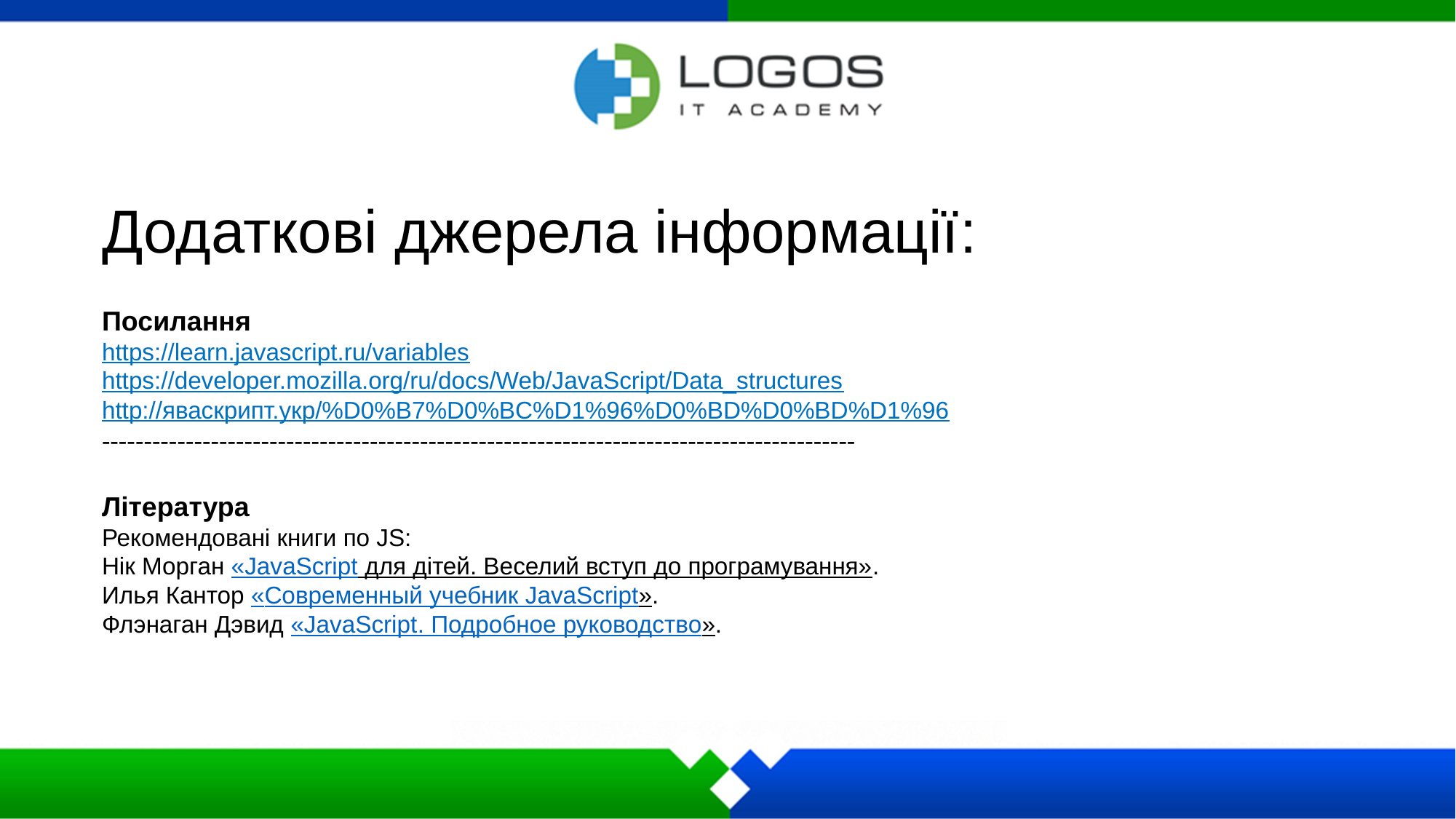

Додаткові джерела інформації:
Посилання
https://learn.javascript.ru/variables
https://developer.mozilla.org/ru/docs/Web/JavaScript/Data_structures
http://яваскрипт.укр/%D0%B7%D0%BC%D1%96%D0%BD%D0%BD%D1%96
------------------------------------------------------------------------------------------

Література
Рекомендовані книги по JS:
Нік Морган «JavaScript для дітей. Веселий вступ до програмування».
Илья Кантор «Современный учебник JavaScript».
Флэнаган Дэвид «JavaScript. Подробное руководство».